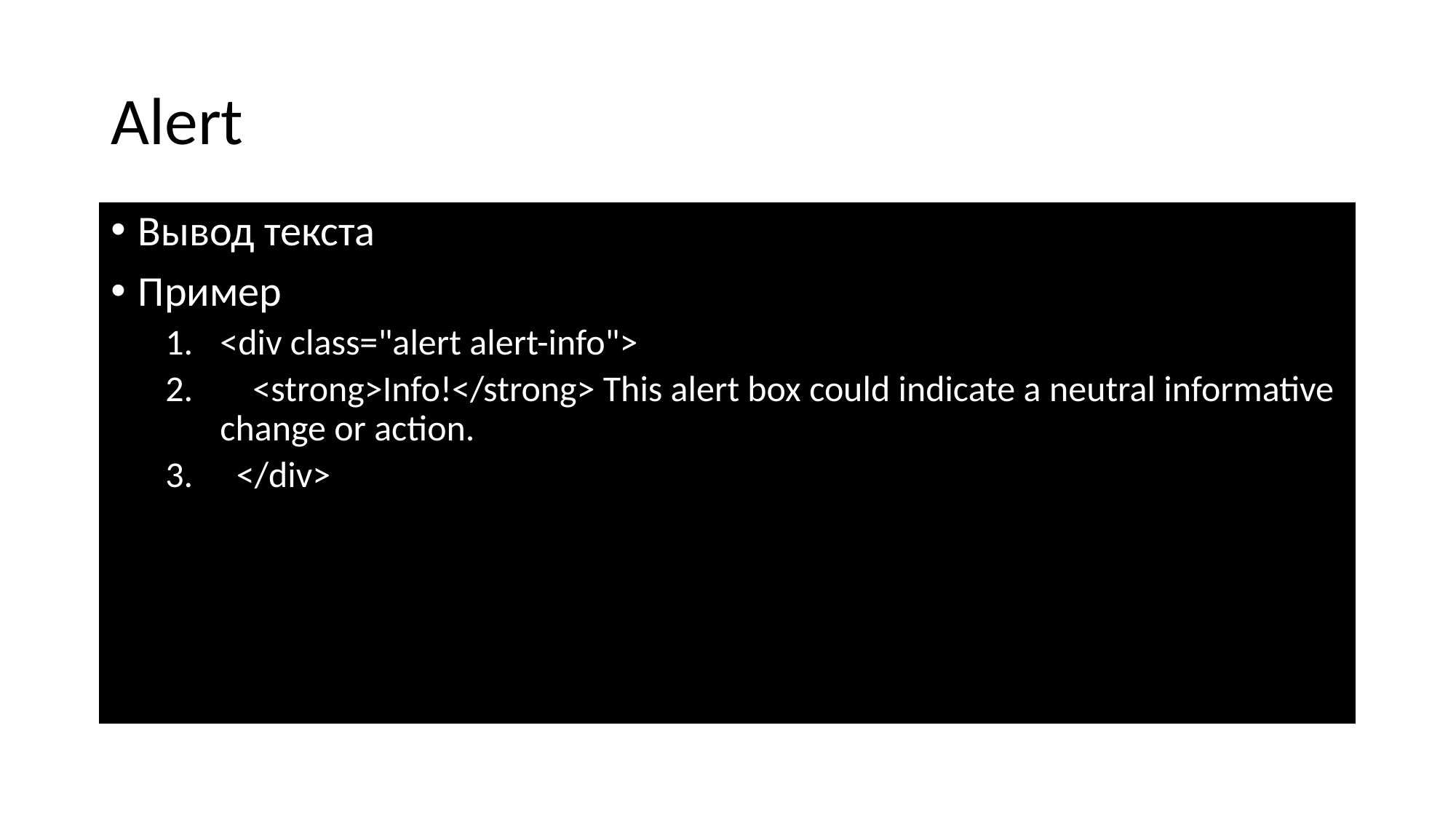

# Alert
Вывод текста
Пример
<div class="alert alert-info">
    <strong>Info!</strong> This alert box could indicate a neutral informative change or action.
  </div>